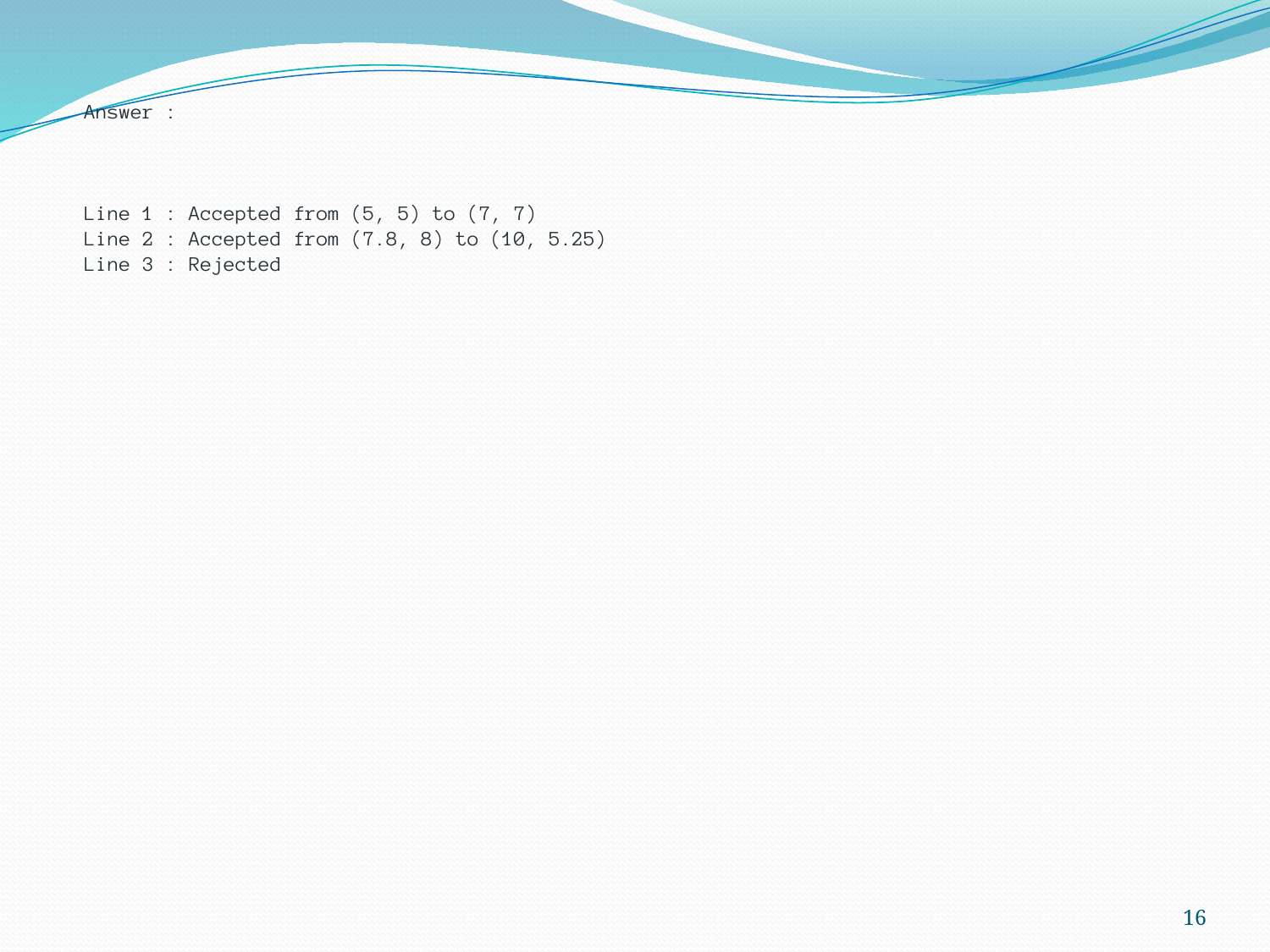

Answer :

Line 1 : Accepted from (5, 5) to (7, 7)
Line 2 : Accepted from (7.8, 8) to (10, 5.25)
Line 3 : Rejected
16